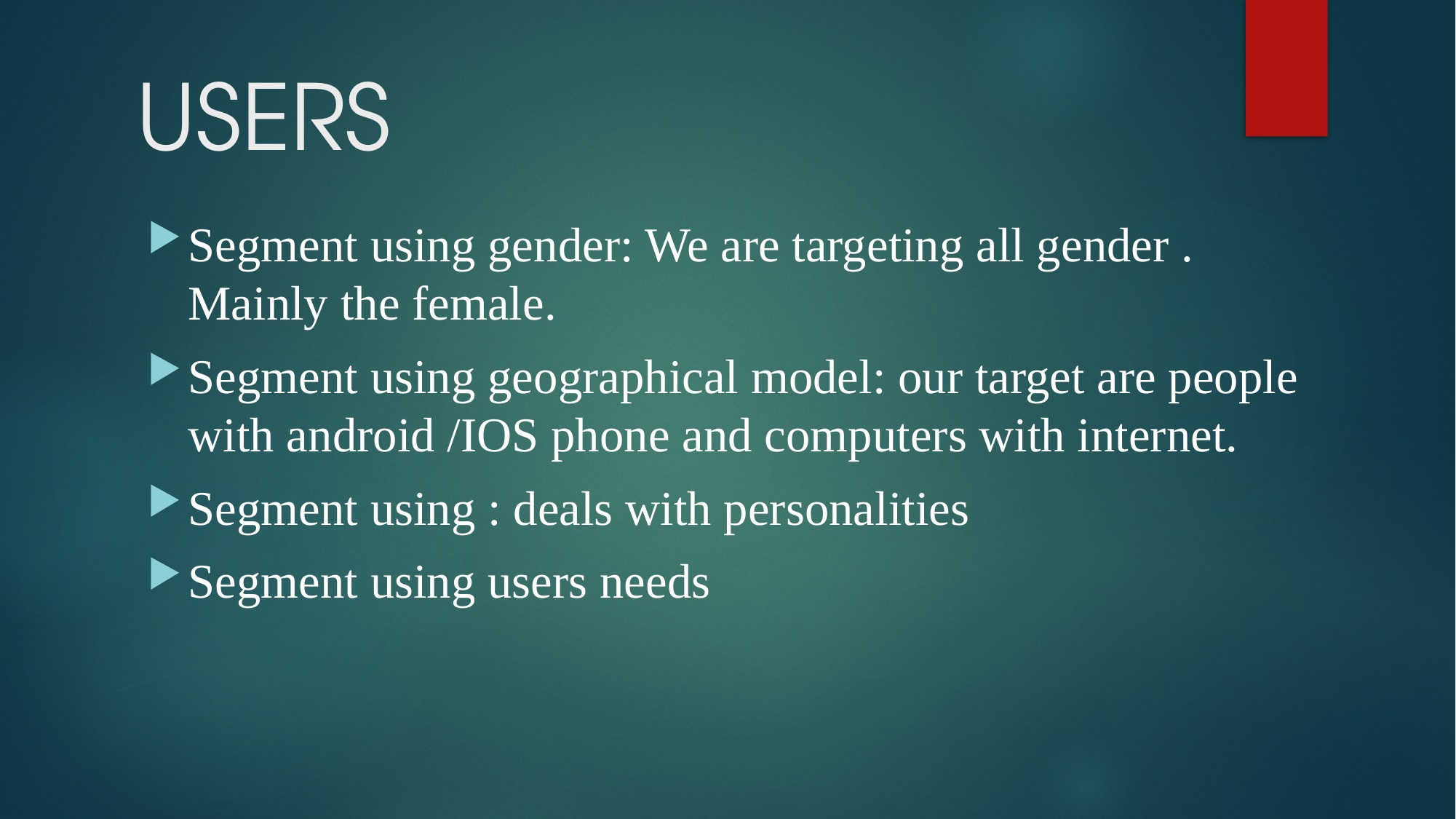

# USERS
Segment using gender: We are targeting all gender . Mainly the female.
Segment using geographical model: our target are people with android /IOS phone and computers with internet.
Segment using : deals with personalities
Segment using users needs